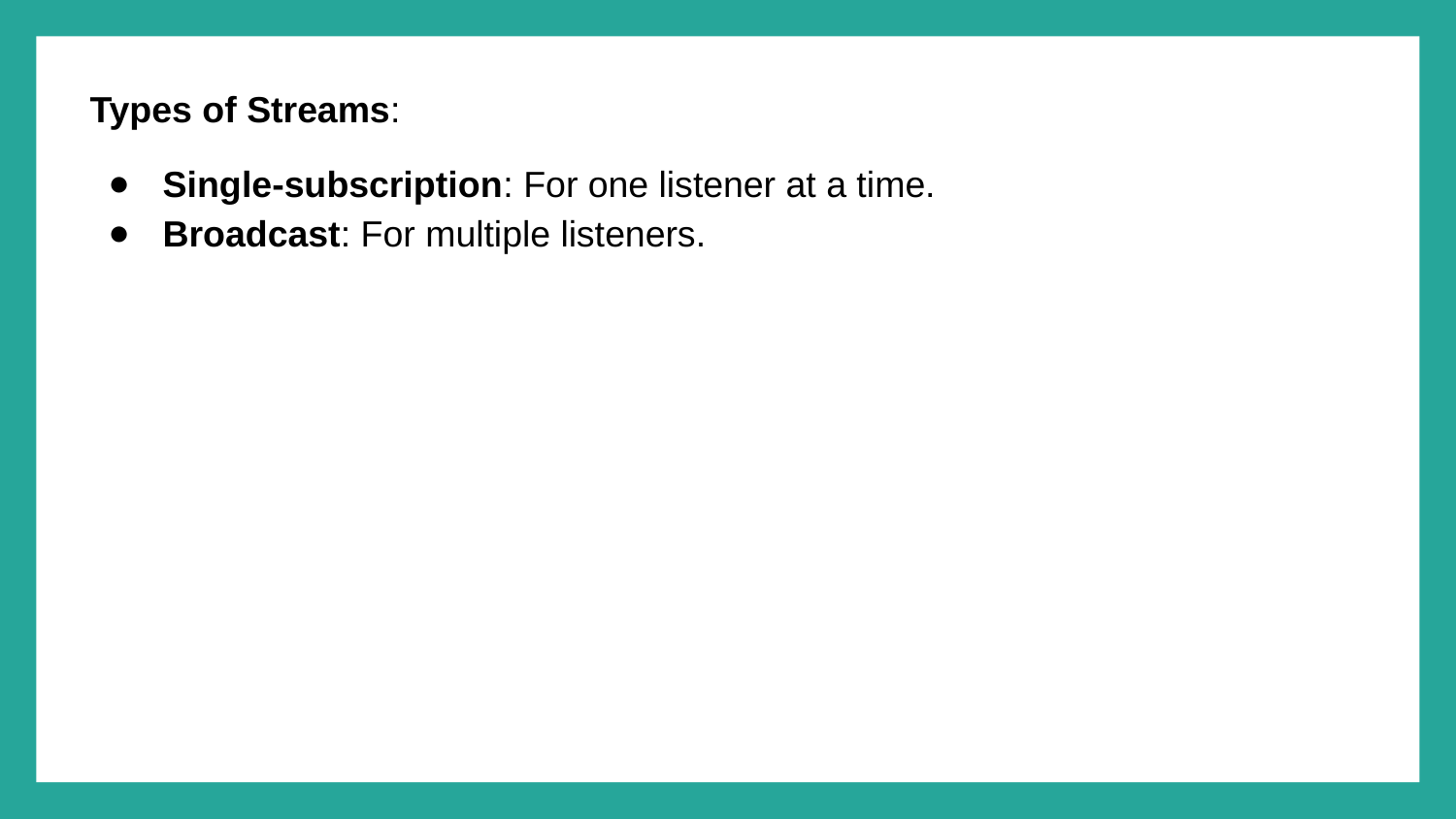

Types of Streams:
Single-subscription: For one listener at a time.
Broadcast: For multiple listeners.